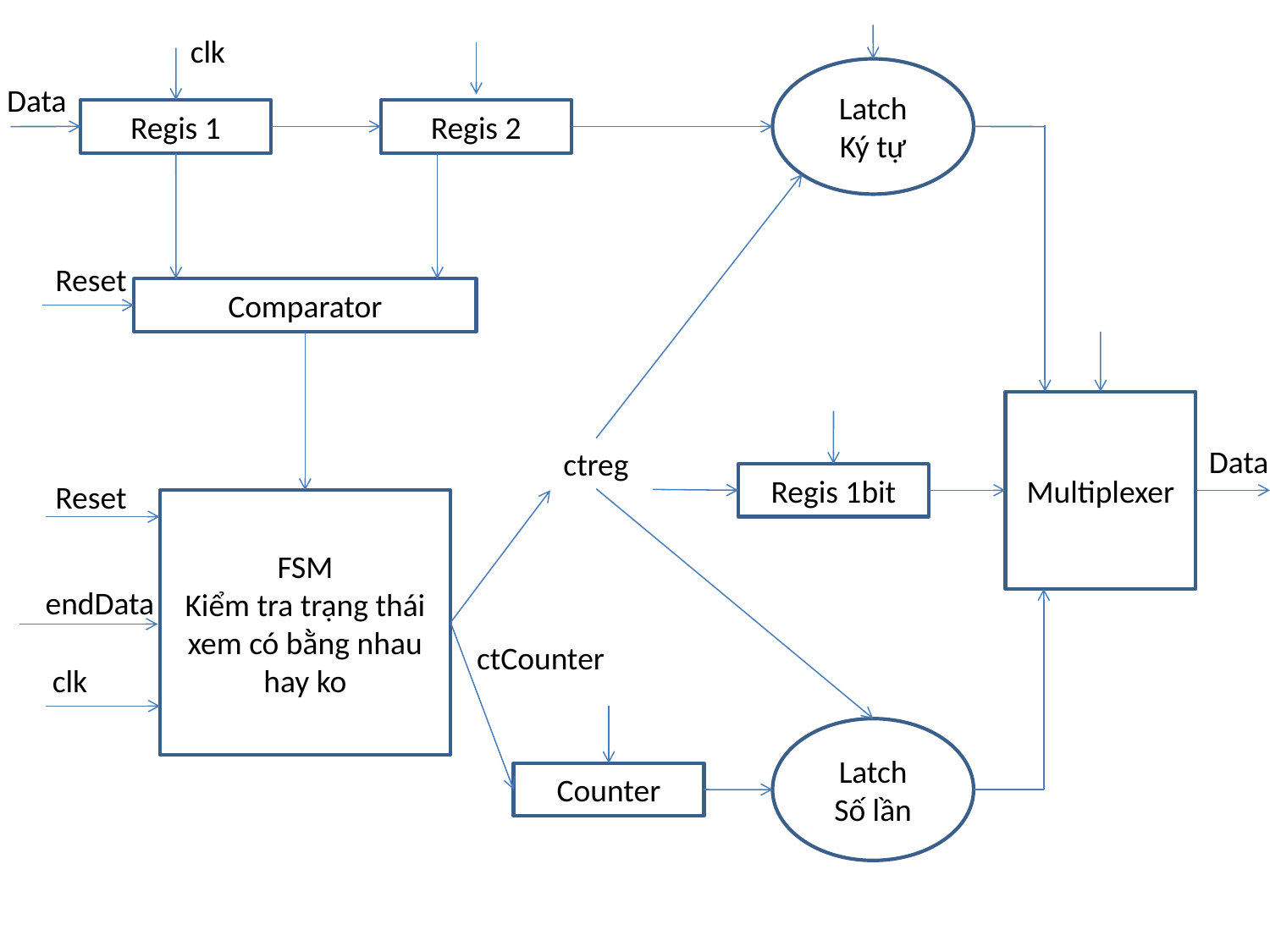

clk
Latch
Ký tự
Data
Regis 1
Regis 2
Reset
Comparator
Multiplexer
Data
ctreg
Regis 1bit
Reset
FSM
Kiểm tra trạng thái xem có bằng nhau hay ko
endData
ctCounter
clk
Latch
Số lần
Counter